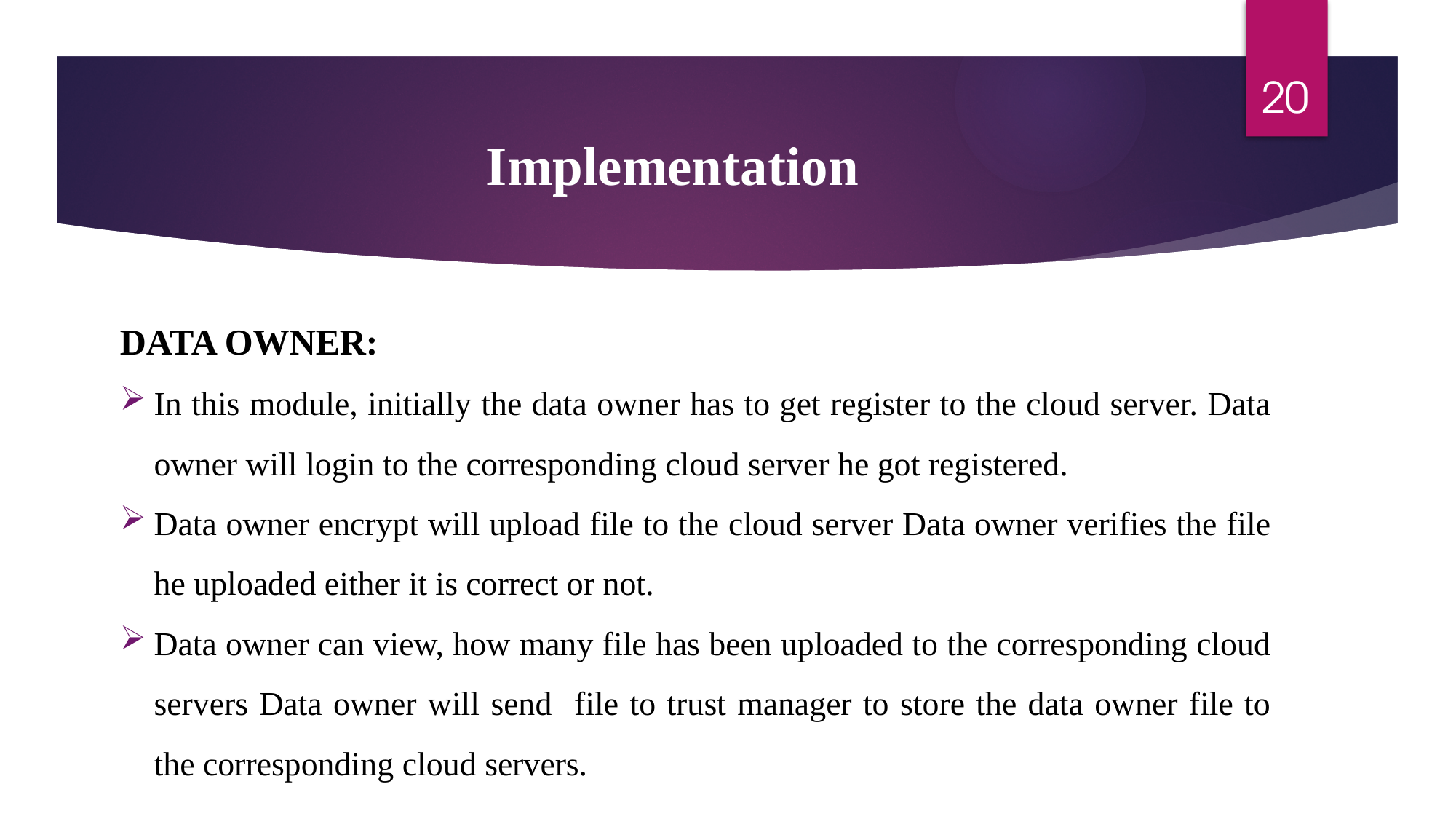

20
Implementation
DATA OWNER:
In this module, initially the data owner has to get register to the cloud server. Data owner will login to the corresponding cloud server he got registered.
Data owner encrypt will upload file to the cloud server Data owner verifies the file he uploaded either it is correct or not.
Data owner can view, how many file has been uploaded to the corresponding cloud servers Data owner will send  file to trust manager to store the data owner file to the corresponding cloud servers.